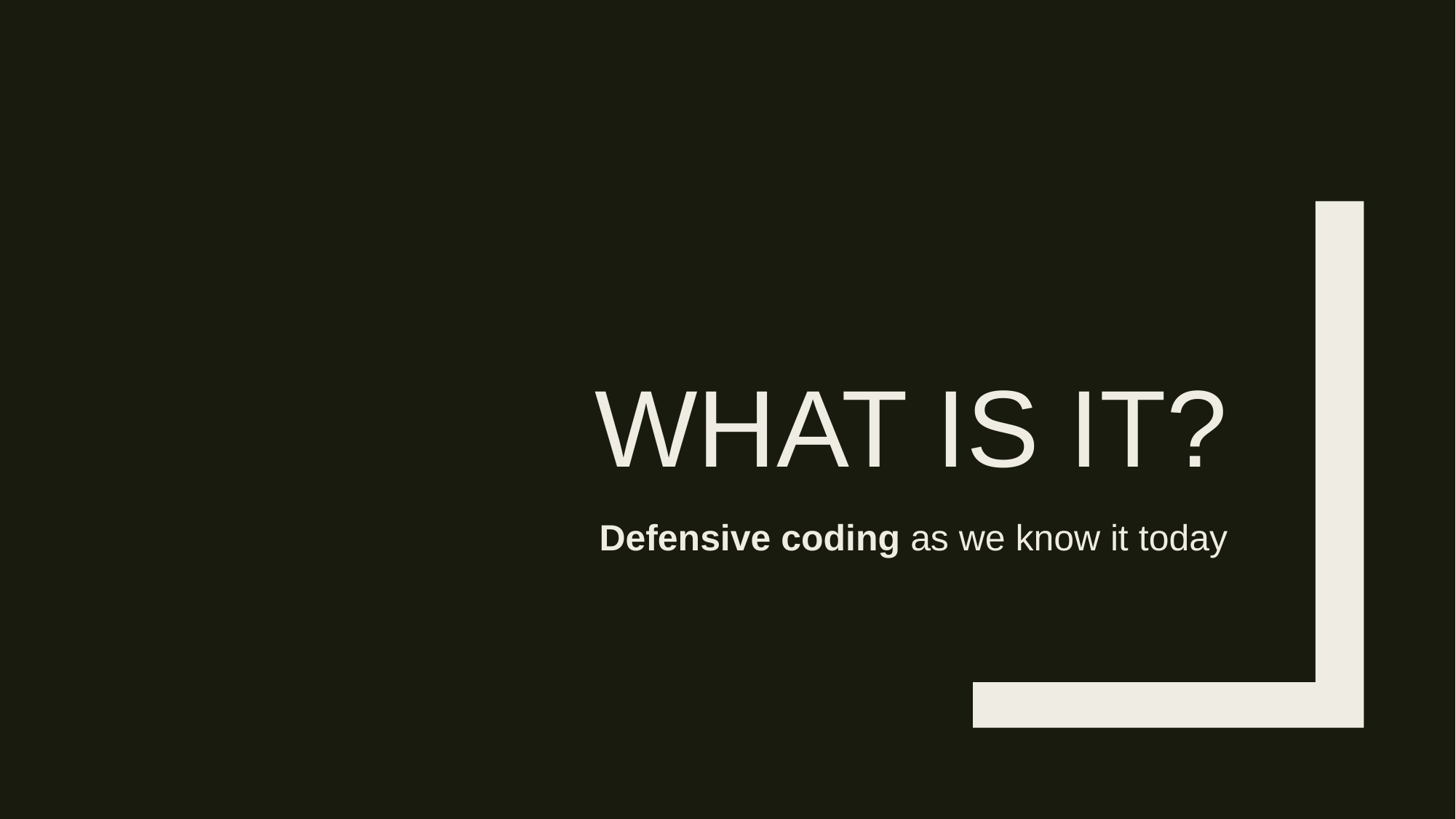

# What is it?
Defensive coding as we know it today